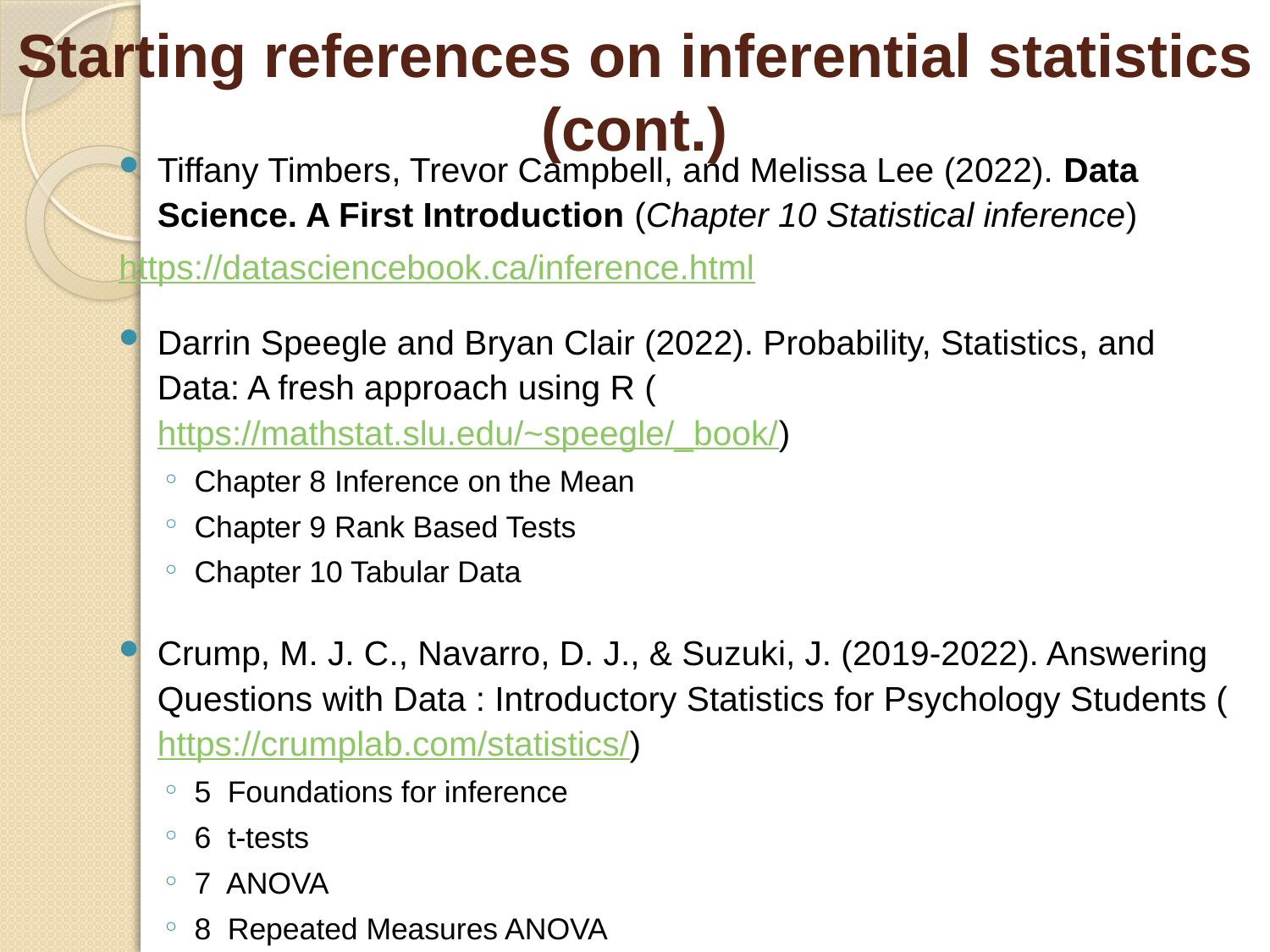

# Starting references on inferential statistics (cont.)
Tiffany Timbers, Trevor Campbell, and Melissa Lee (2022). Data Science. A First Introduction (Chapter 10 Statistical inference)
https://datasciencebook.ca/inference.html

Darrin Speegle and Bryan Clair (2022). Probability, Statistics, and Data: A fresh approach using R (https://mathstat.slu.edu/~speegle/_book/)
Chapter 8 Inference on the Mean
Chapter 9 Rank Based Tests
Chapter 10 Tabular Data

Crump, M. J. C., Navarro, D. J., & Suzuki, J. (2019-2022). Answering Questions with Data : Introductory Statistics for Psychology Students (https://crumplab.com/statistics/)
5  Foundations for inference
6  t-tests
7  ANOVA
8  Repeated Measures ANOVA